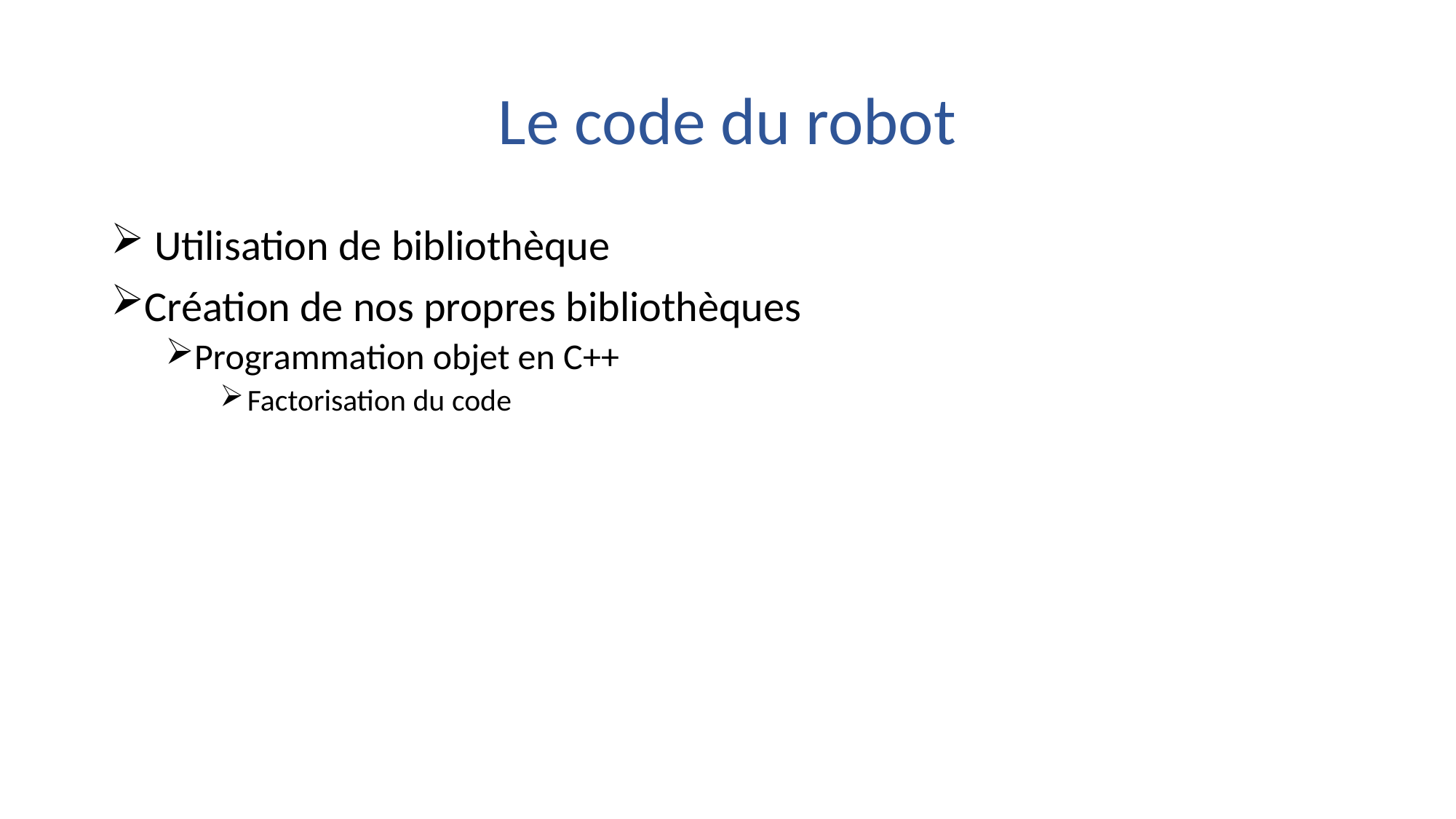

# Le code du robot
 Utilisation de bibliothèque
Création de nos propres bibliothèques
Programmation objet en C++
Factorisation du code